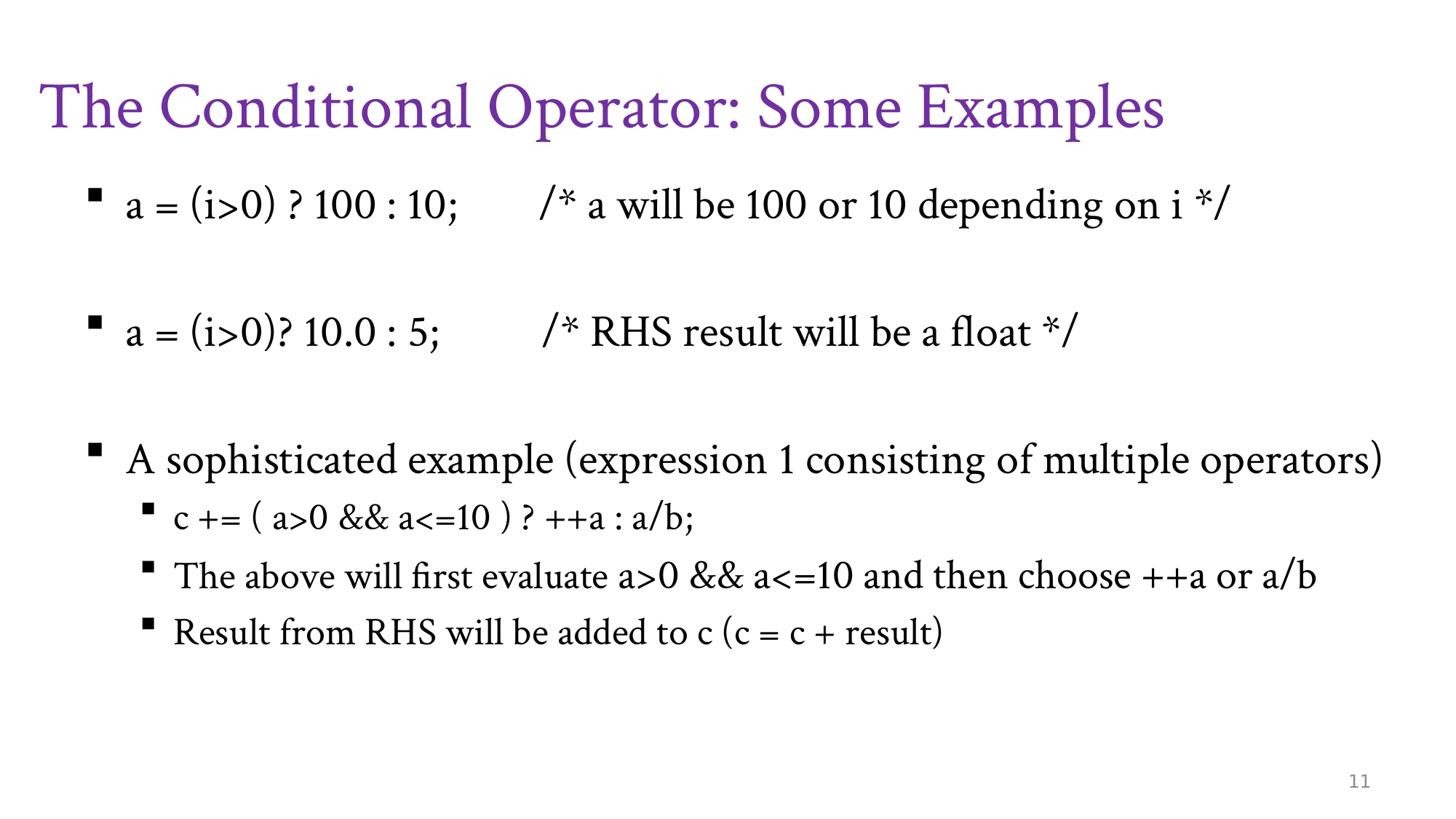

# The Conditional Operator: Some Examples
a = (i>0) ? 100 : 10;        /* a will be 100 or 10 depending on i */

a = (i>0)? 10.0 : 5;          /* RHS result will be a float */

A sophisticated example (expression 1 consisting of multiple operators)
c += ( a>0 && a<=10 ) ? ++a : a/b;
The above will first evaluate a>0 && a<=10 and then choose ++a or a/b
Result from RHS will be added to c (c = c + result)

11